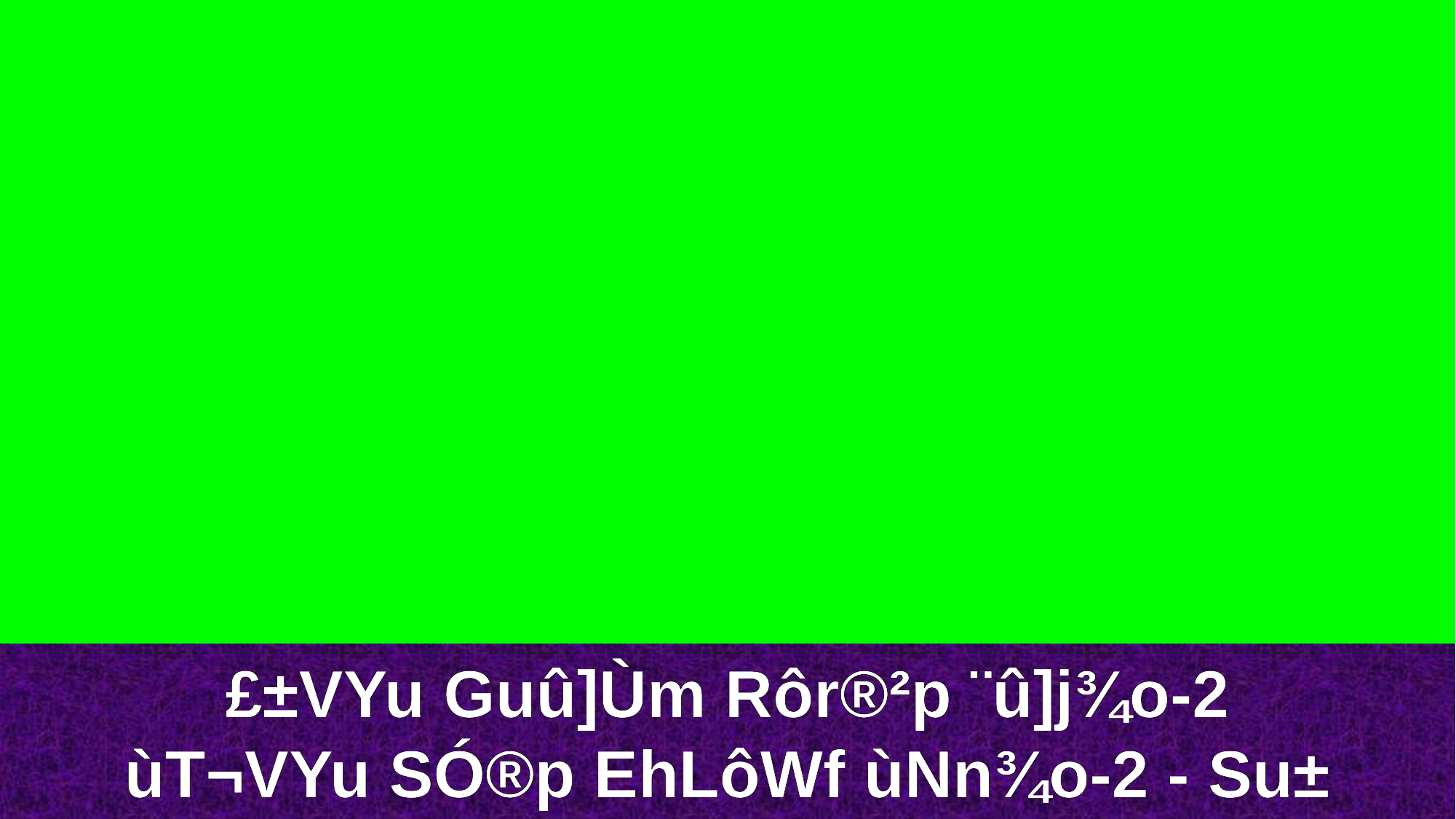

£±VYu Guû]Ùm Rôr®²p ¨û]j¾o-2
ùT¬VYu SÓ®p EhLôWf ùNn¾o-2 - Su±